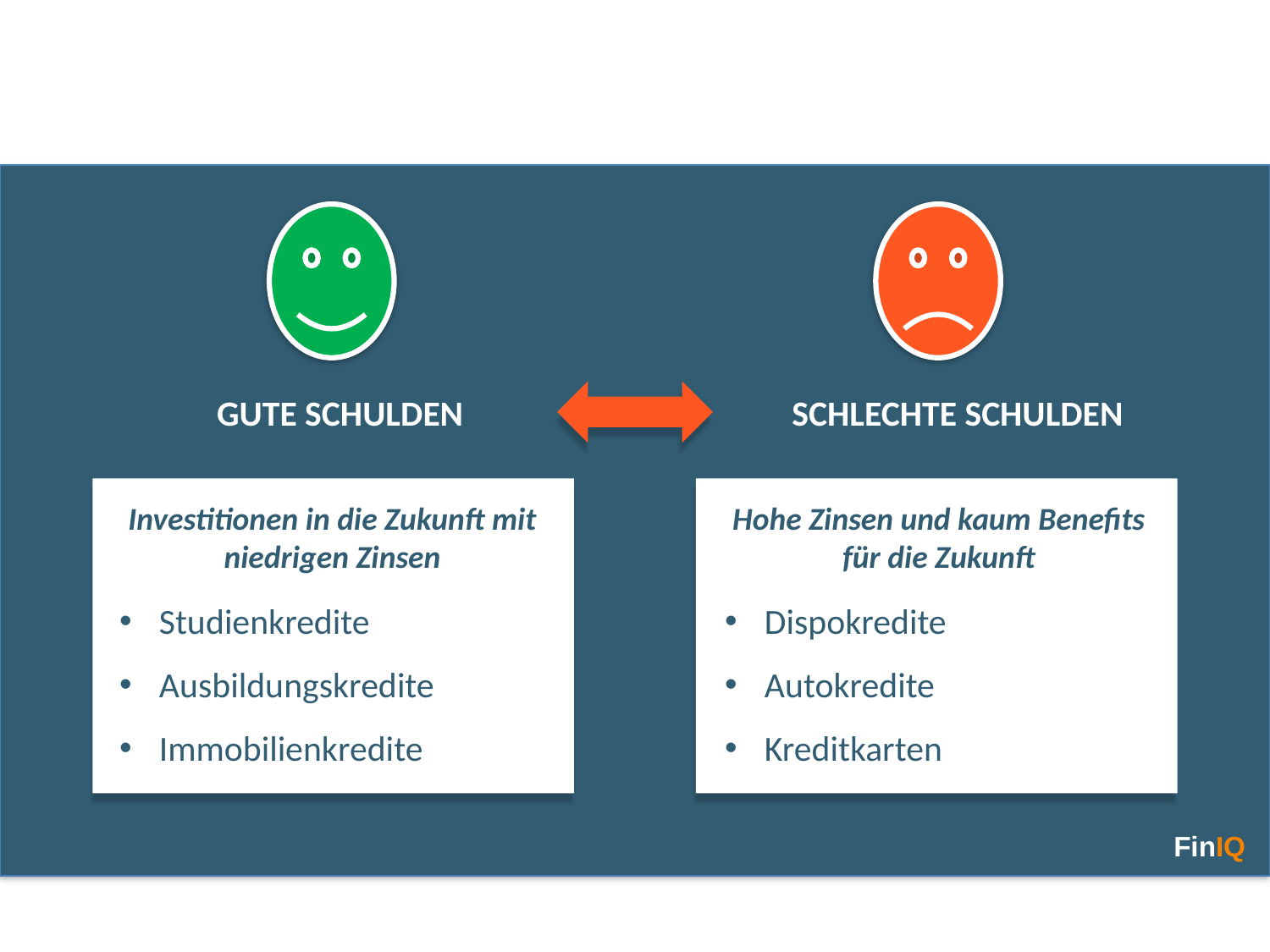

GUTE SCHULDEN
SCHLECHTE SCHULDEN

Investitionen in die Zukunft mit niedrigen Zinsen
Hohe Zinsen und kaum Benefits für die Zukunft
Studienkredite
Ausbildungskredite
Immobilienkredite
Dispokredite
Autokredite
Kreditkarten
FinIQ